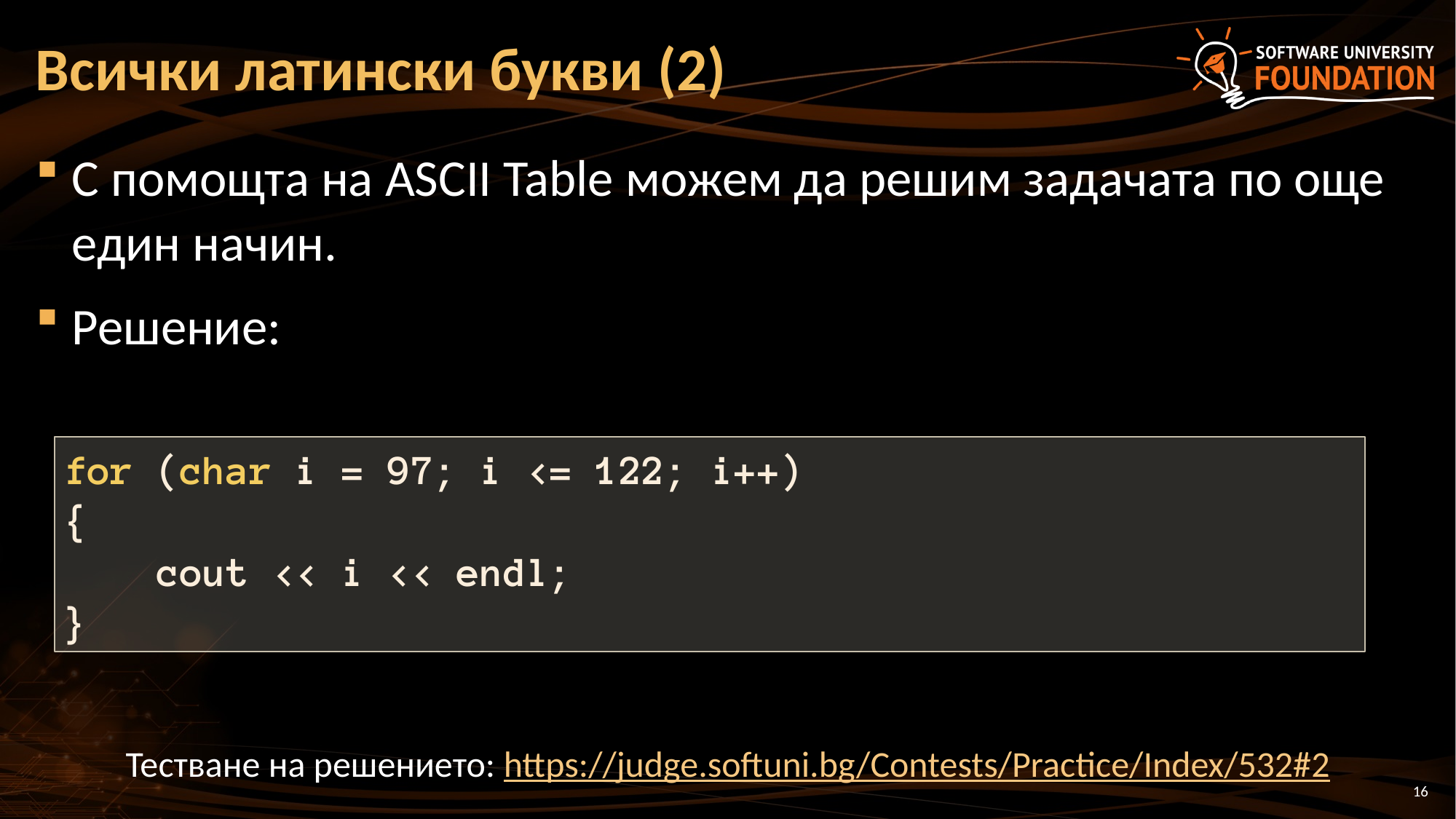

# Всички латински букви (2)
С помощта на ASCII Table можем да решим задачата по още един начин.
Решение:
for (char i = 97; i <= 122; i++)
{
    cout << i << endl;
}
Тестване на решението: https://judge.softuni.bg/Contests/Practice/Index/532#2
16